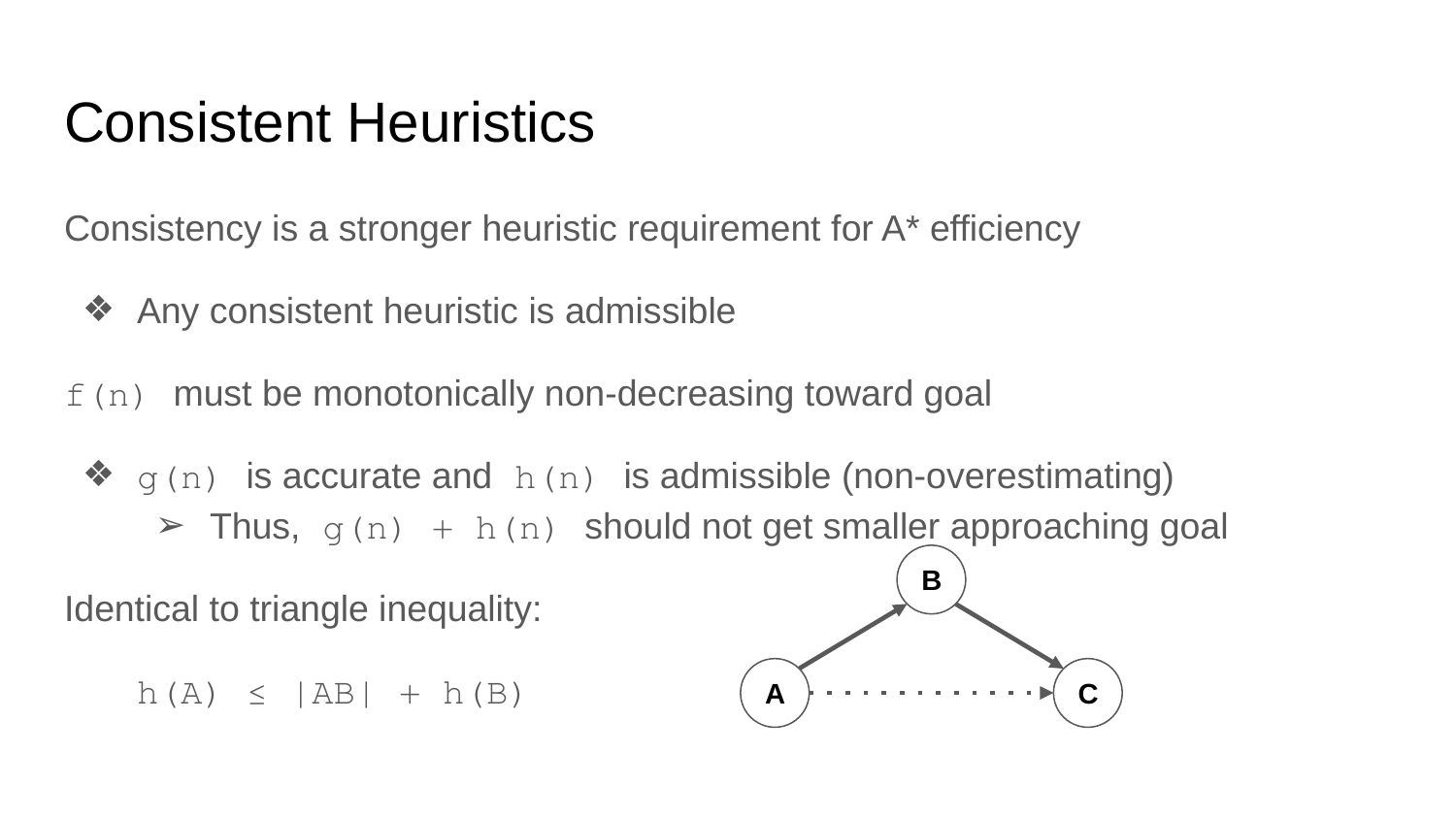

# Consistent Heuristics
Consistency is a stronger heuristic requirement for A* efficiency
Any consistent heuristic is admissible
f(n) must be monotonically non-decreasing toward goal
g(n) is accurate and h(n) is admissible (non-overestimating)
Thus, g(n) + h(n) should not get smaller approaching goal
Identical to triangle inequality:
h(A) ≤ |AB| + h(B)
B
A
C